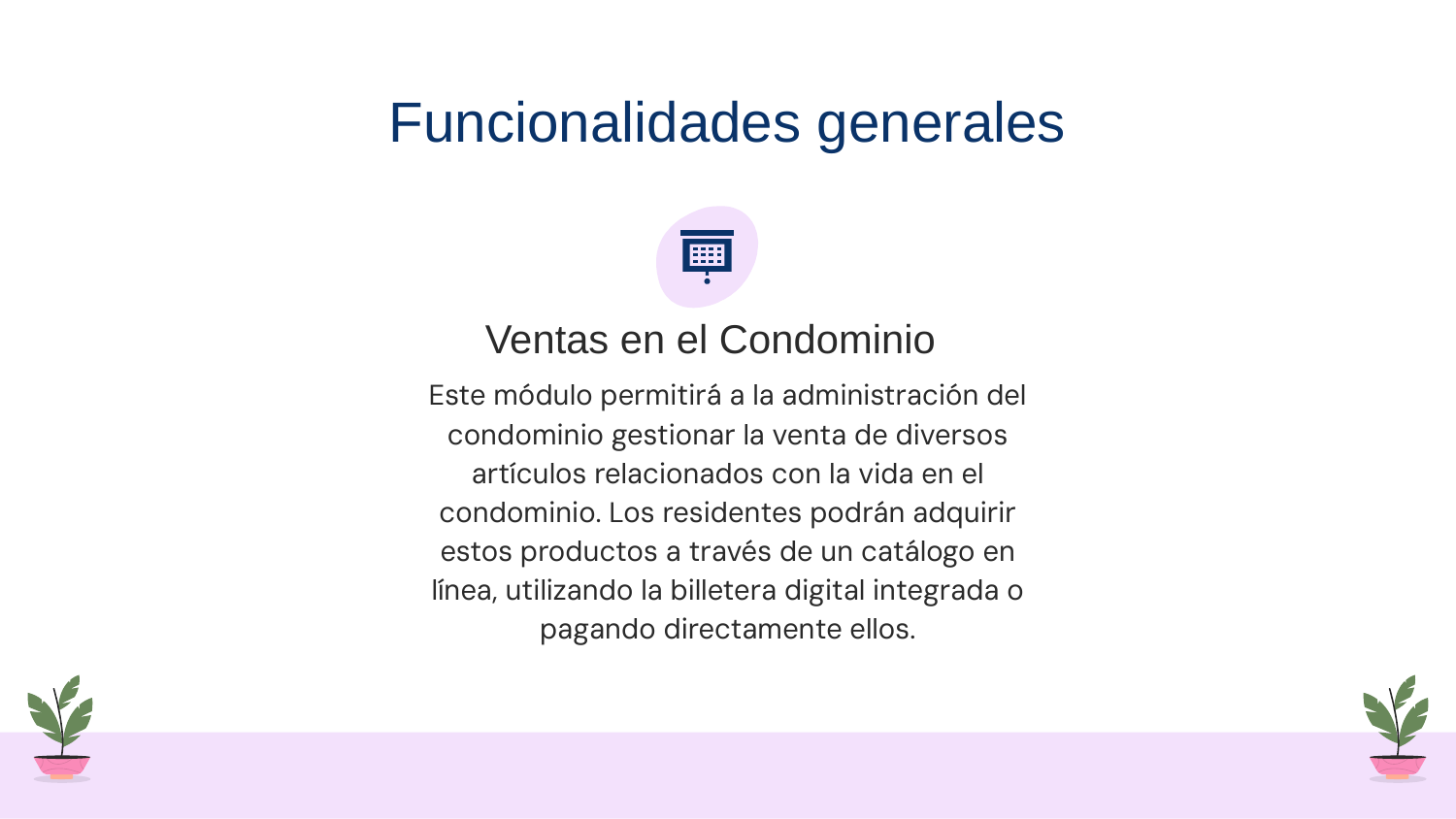

# Funcionalidades generales

Ventas en el Condominio
Este módulo permitirá a la administración del condominio gestionar la venta de diversos artículos relacionados con la vida en el condominio. Los residentes podrán adquirir estos productos a través de un catálogo en línea, utilizando la billetera digital integrada o pagando directamente ellos.